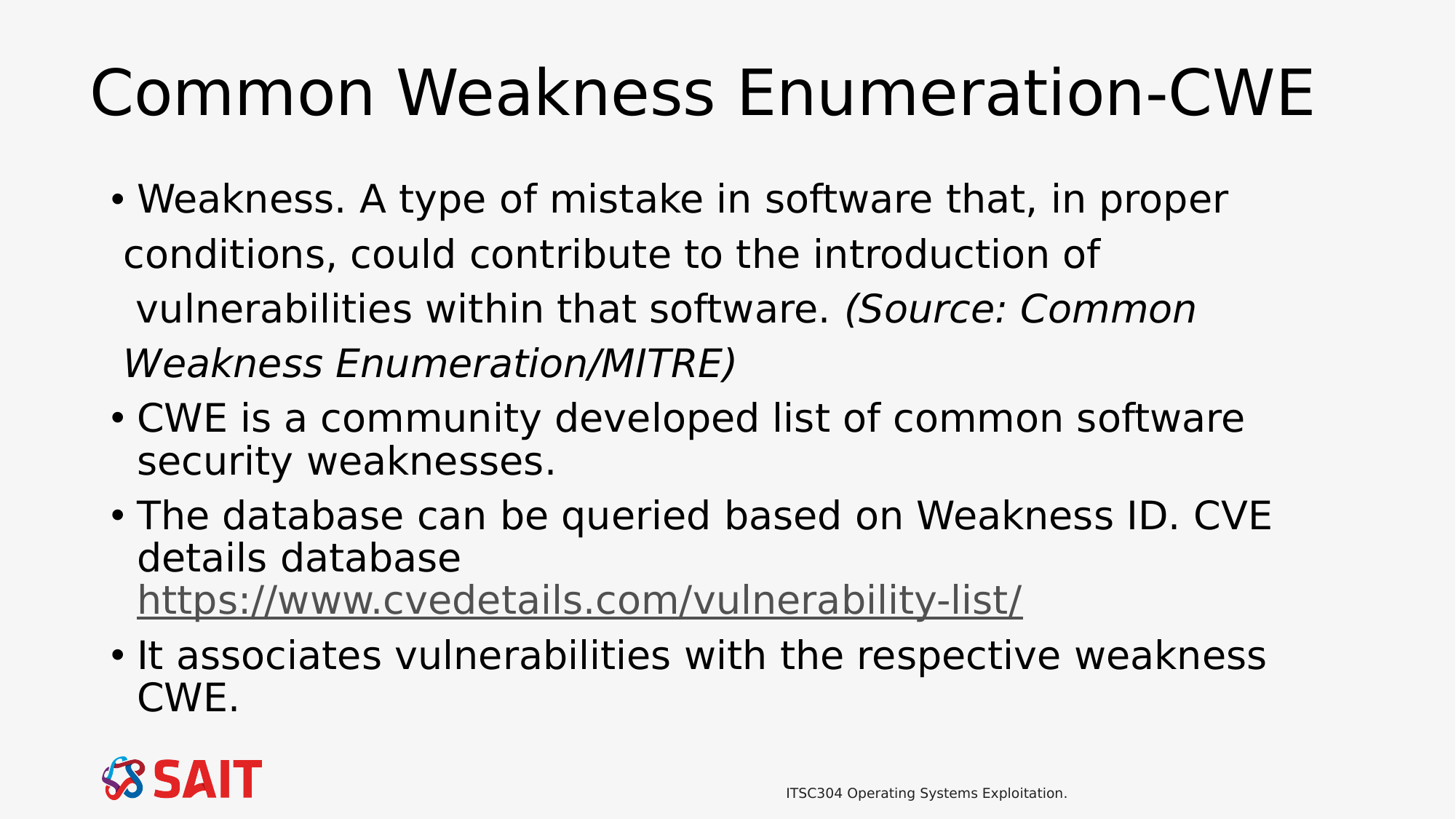

# Common Weakness Enumeration-CWE
Weakness. A type of mistake in software that, in proper
 conditions, could contribute to the introduction of
  vulnerabilities within that software. (Source: Common
 Weakness Enumeration/MITRE)
CWE is a community developed list of common software security weaknesses.
The database can be queried based on Weakness ID. CVE details database https://www.cvedetails.com/vulnerability-list/
It associates vulnerabilities with the respective weakness CWE.

ITSC304 Operating Systems Exploitation.